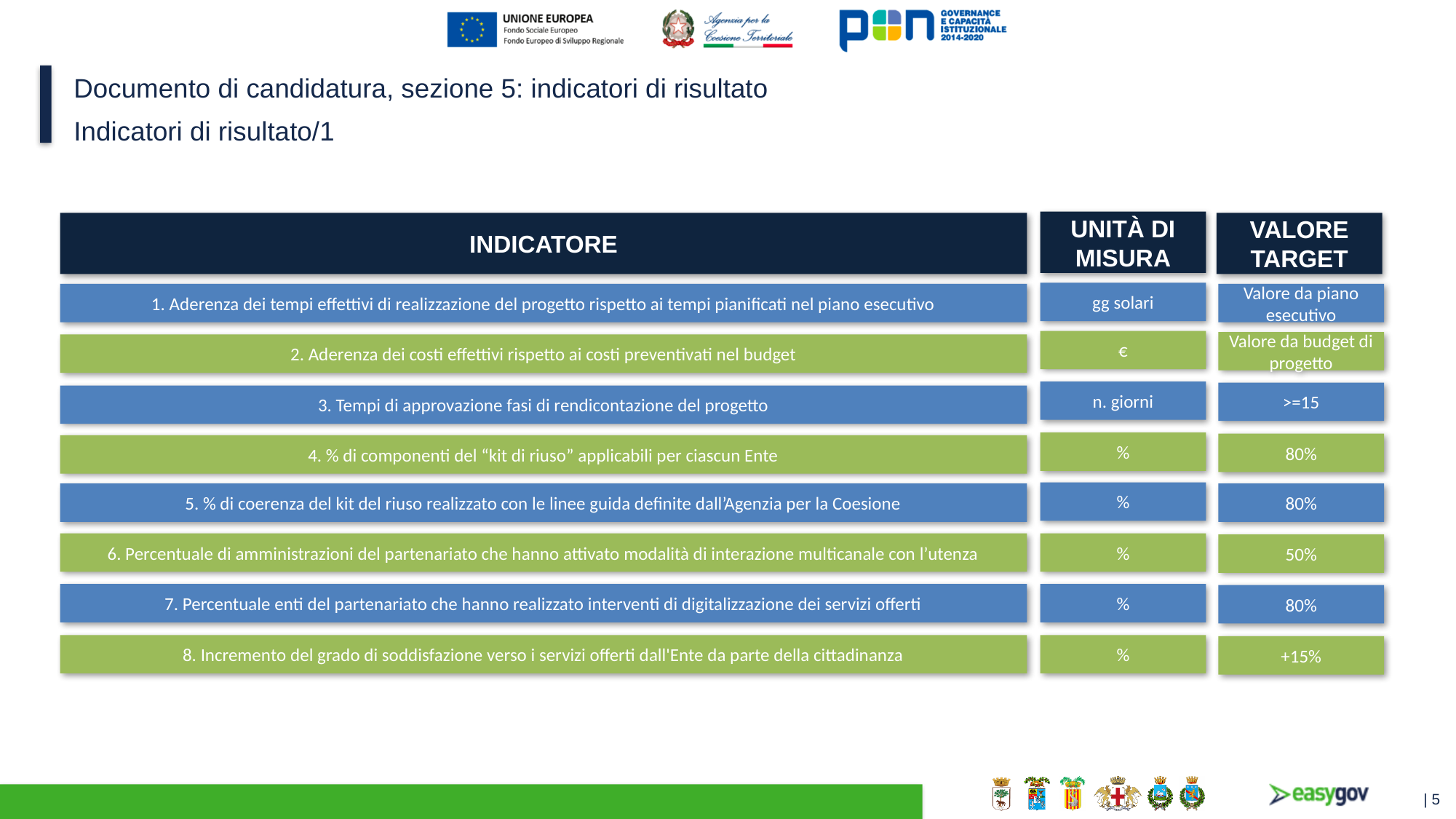

# Documento di candidatura, sezione 5: indicatori di risultato
Indicatori di risultato/1
UNITÀ DI MISURA
INDICATORE
VALORE TARGET
gg solari
Valore da piano esecutivo
1. Aderenza dei tempi effettivi di realizzazione del progetto rispetto ai tempi pianificati nel piano esecutivo
€
Valore da budget di progetto
2. Aderenza dei costi effettivi rispetto ai costi preventivati nel budget
n. giorni
>=15
3. Tempi di approvazione fasi di rendicontazione del progetto
%
80%
4. % di componenti del “kit di riuso” applicabili per ciascun Ente
%
5. % di coerenza del kit del riuso realizzato con le linee guida definite dall’Agenzia per la Coesione
80%
6. Percentuale di amministrazioni del partenariato che hanno attivato modalità di interazione multicanale con l’utenza
%
50%
7. Percentuale enti del partenariato che hanno realizzato interventi di digitalizzazione dei servizi offerti
%
80%
8. Incremento del grado di soddisfazione verso i servizi offerti dall'Ente da parte della cittadinanza
%
+15%